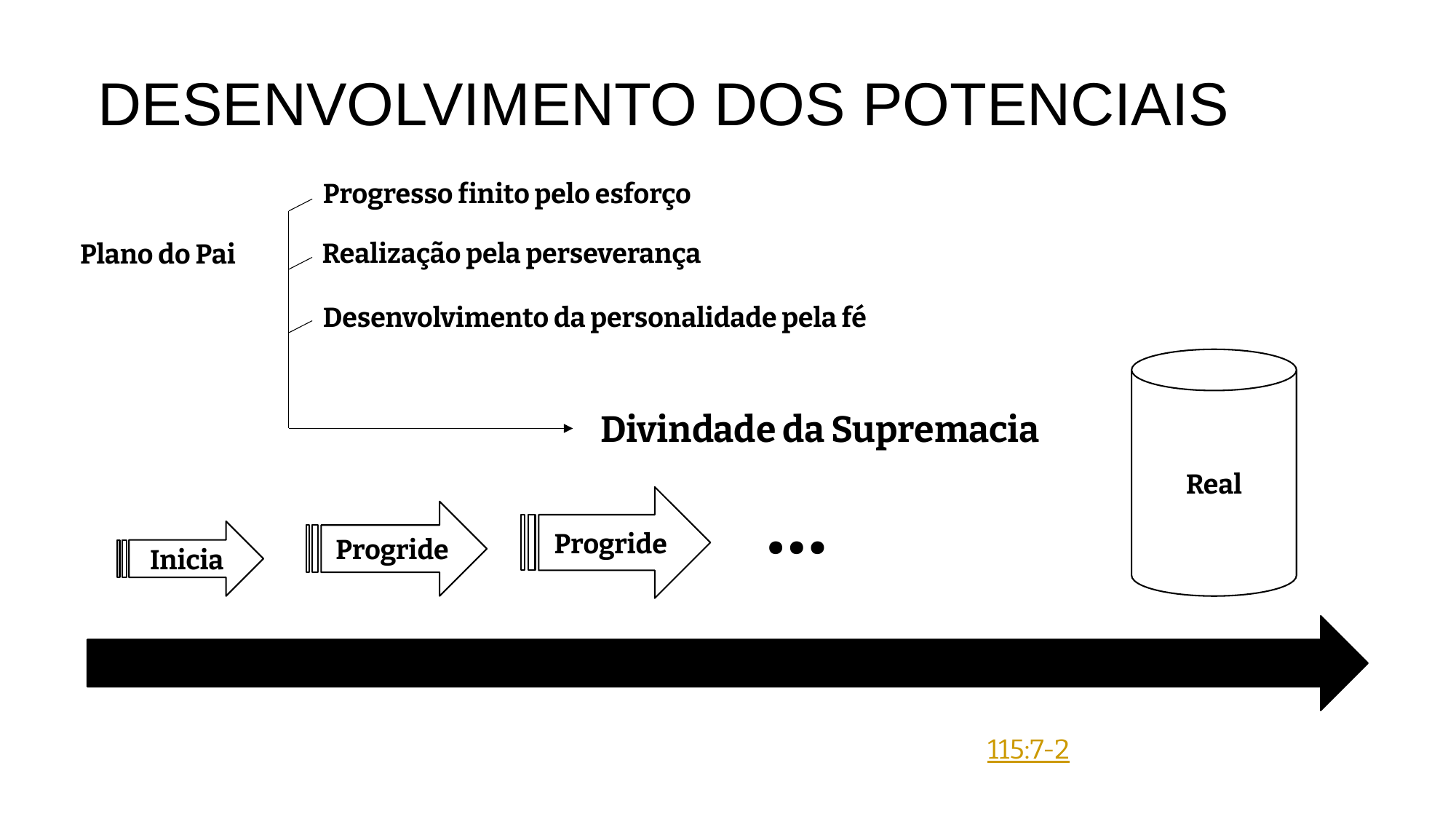

Desenvolvimento dos potenciais
Progresso finito pelo esforço
 Realização pela perseverança
Plano do Pai
Desenvolvimento da personalidade pela fé
Real
Divindade da Supremacia
…
Progride
Progride
Inicia

115:7-2